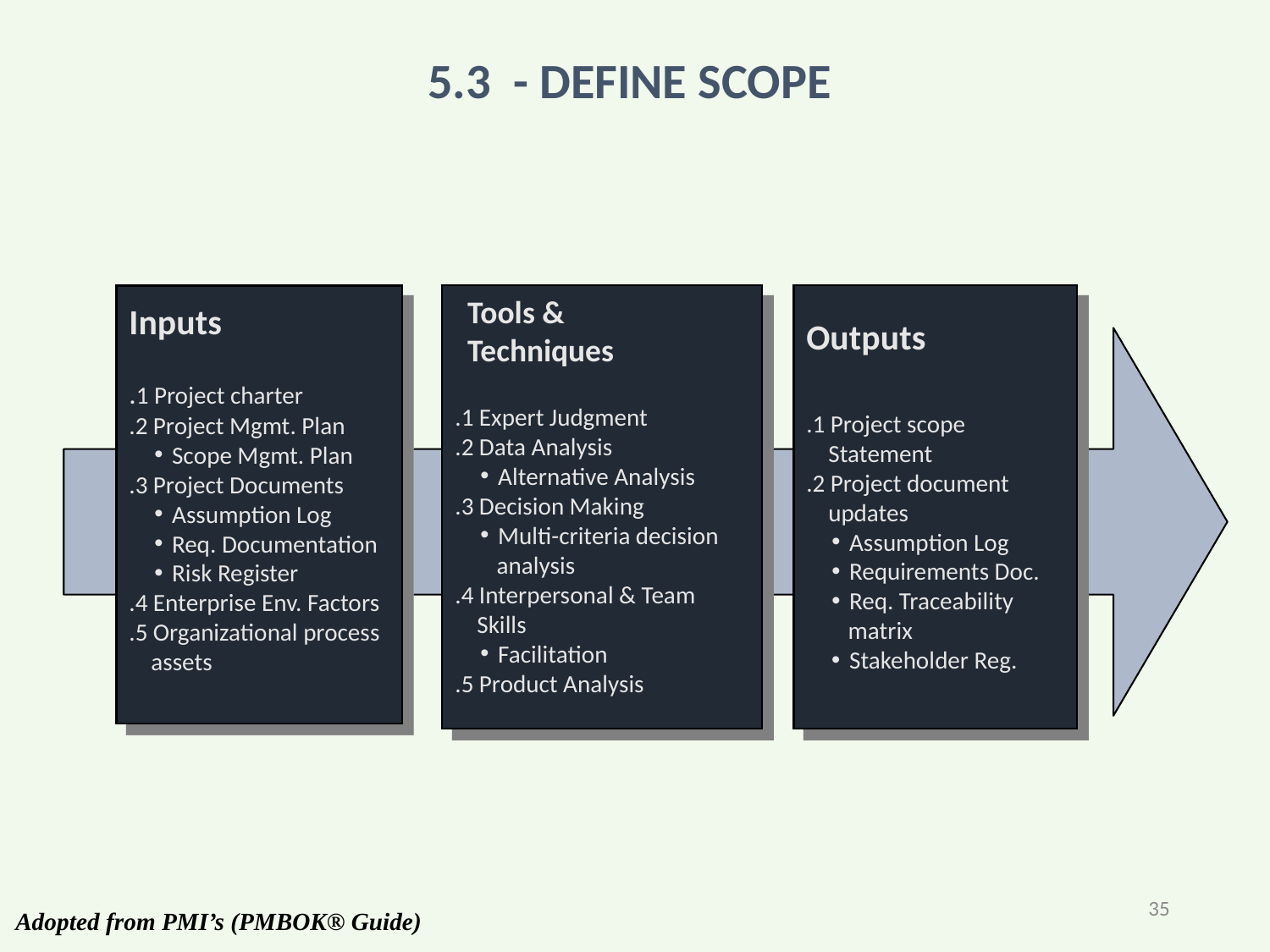

5.3  - DEFINE SCOPE

.1 Expert Judgment
.2 Data Analysis
 Alternative Analysis
.3 Decision Making
 Multi-criteria decision
   analysis
.4 Interpersonal & Team
    Skills
 Facilitation
.5 Product Analysis

Inputs

.1 Project charter
.2 Project Mgmt. Plan
 Scope Mgmt. Plan
.3 Project Documents
 Assumption Log
 Req. Documentation
 Risk Register
.4 Enterprise Env. Factors
.5 Organizational process
    assets

Outputs

.1 Project scope
    Statement
.2 Project document
    updates
 Assumption Log
 Requirements Doc.
 Req. Traceability
   matrix
 Stakeholder Reg.

Tools &
Techniques

35
Adopted from PMI’s (PMBOK® Guide)